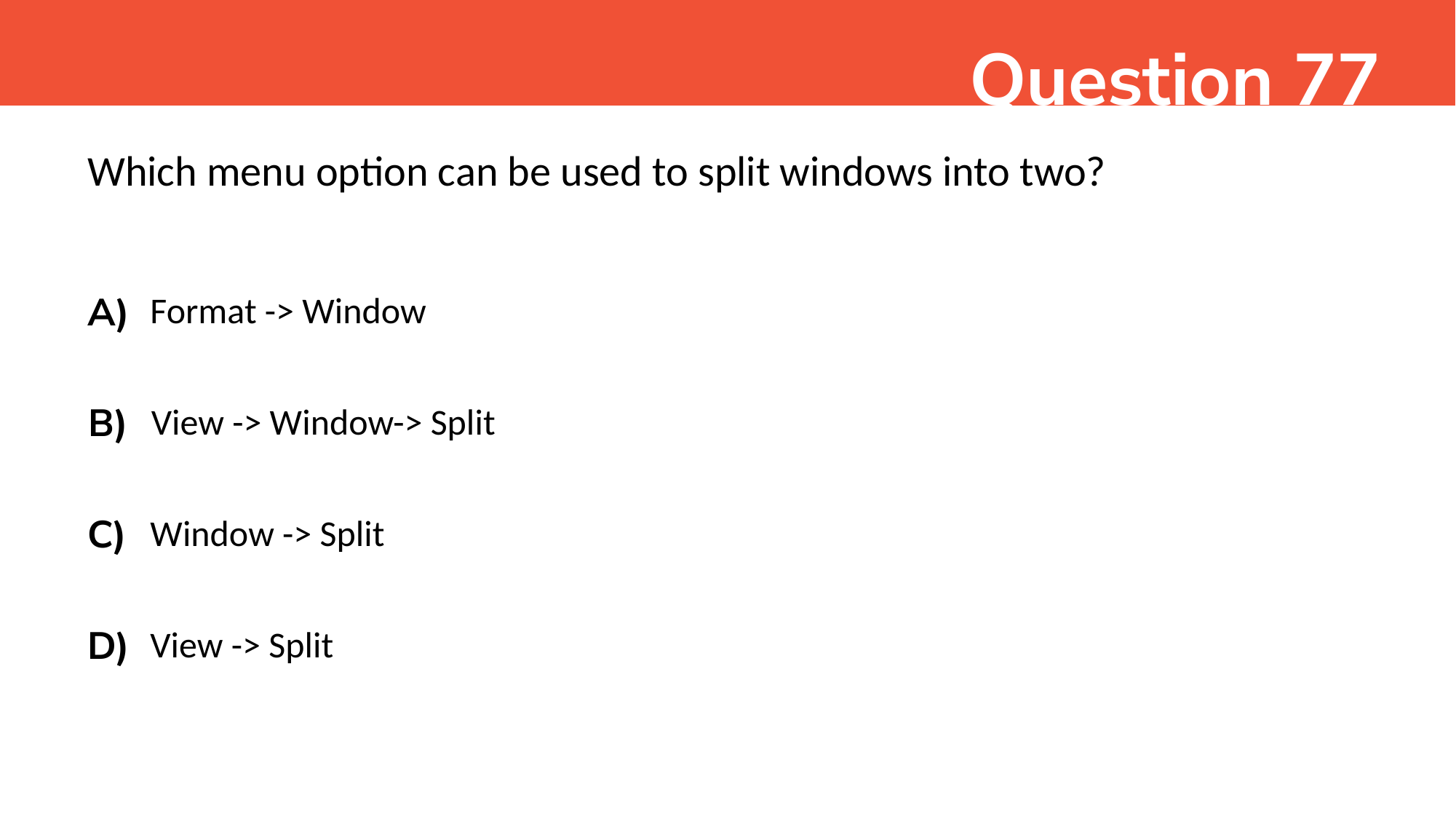

Question 77
Which menu option can be used to split windows into two?
A)
Format -> Window
B)
View -> Window-> Split
C)
Window -> Split
D)
View -> Split